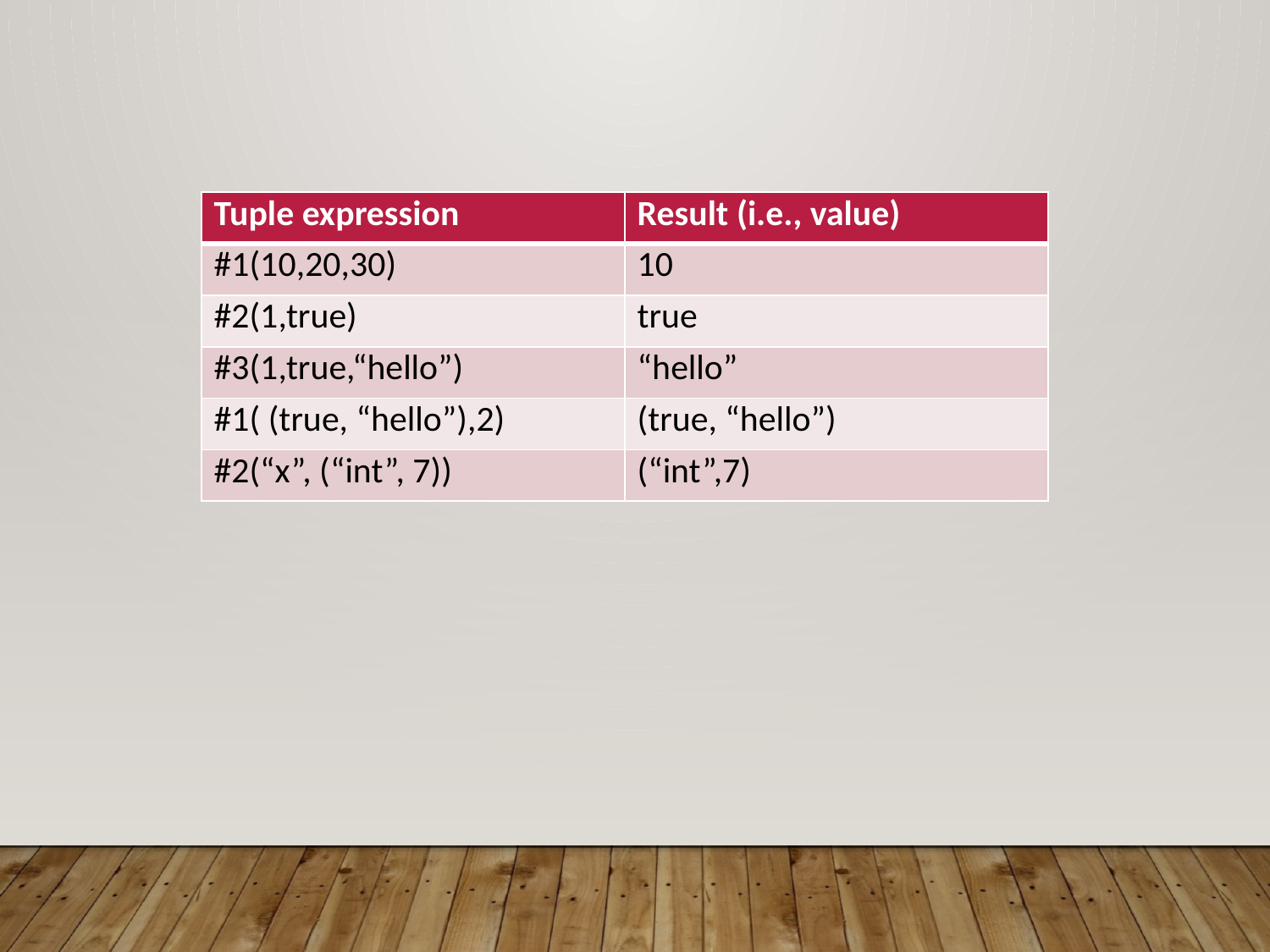

| Tuple expression | Result (i.e., value) |
| --- | --- |
| #1(10,20,30) | 10 |
| #2(1,true) | true |
| #3(1,true,“hello”) | “hello” |
| #1( (true, “hello”),2) | (true, “hello”) |
| #2(“x”, (“int”, 7)) | (“int”,7) |